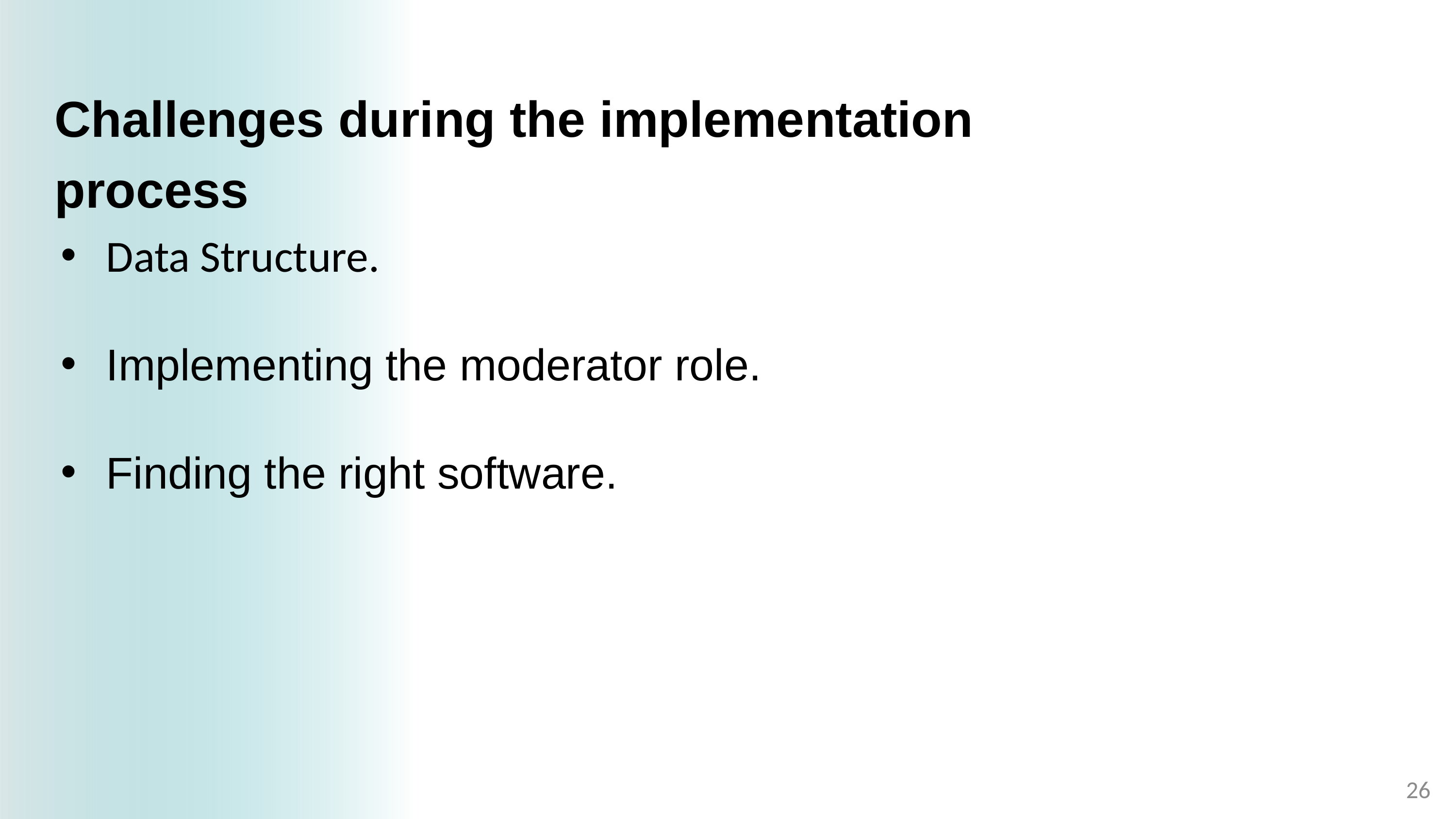

Challenges during the implementation process
Data Structure.

Implementing the moderator role.

Finding the right software.

26